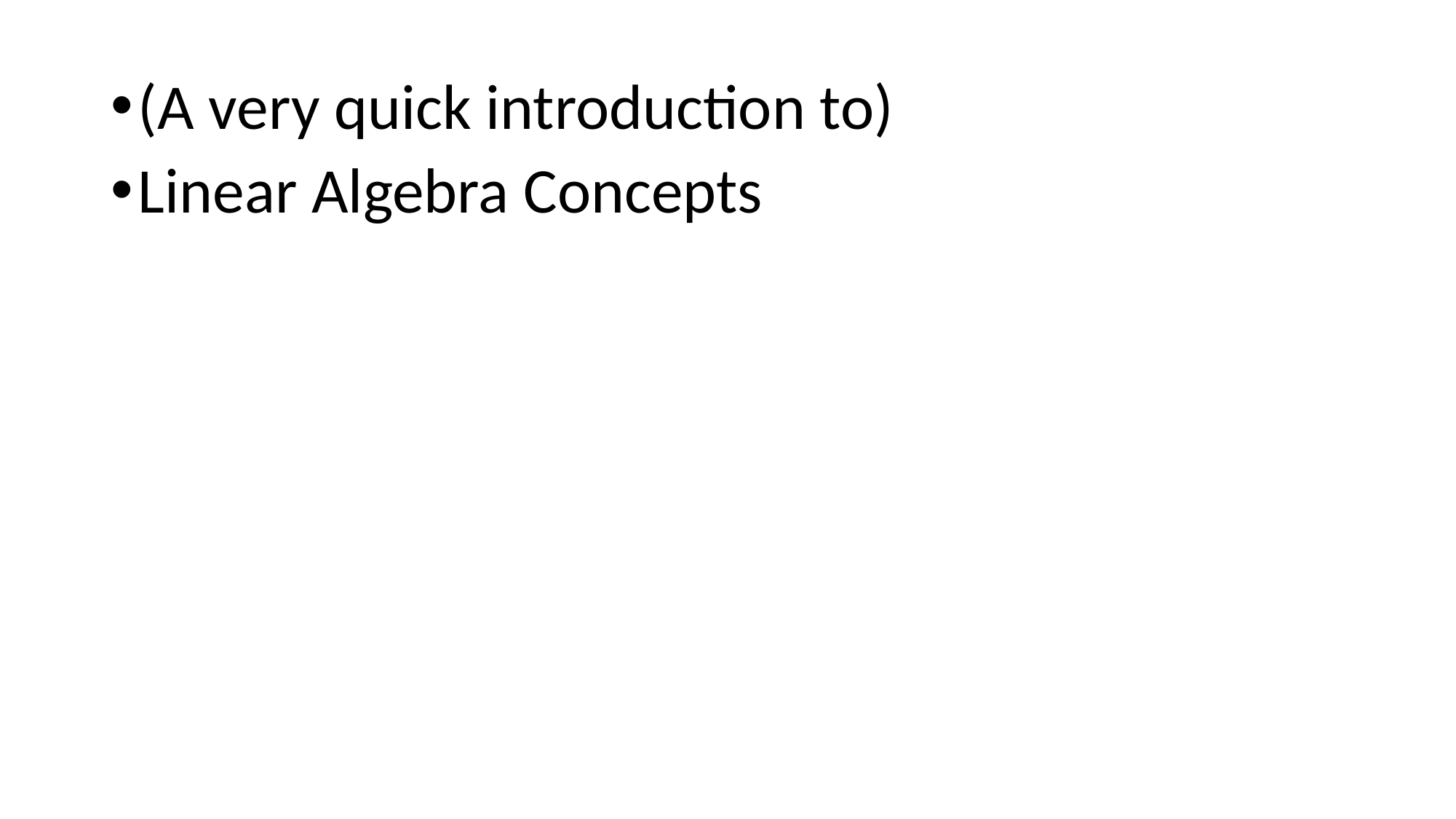

(A very quick introduction to)
Linear Algebra Concepts